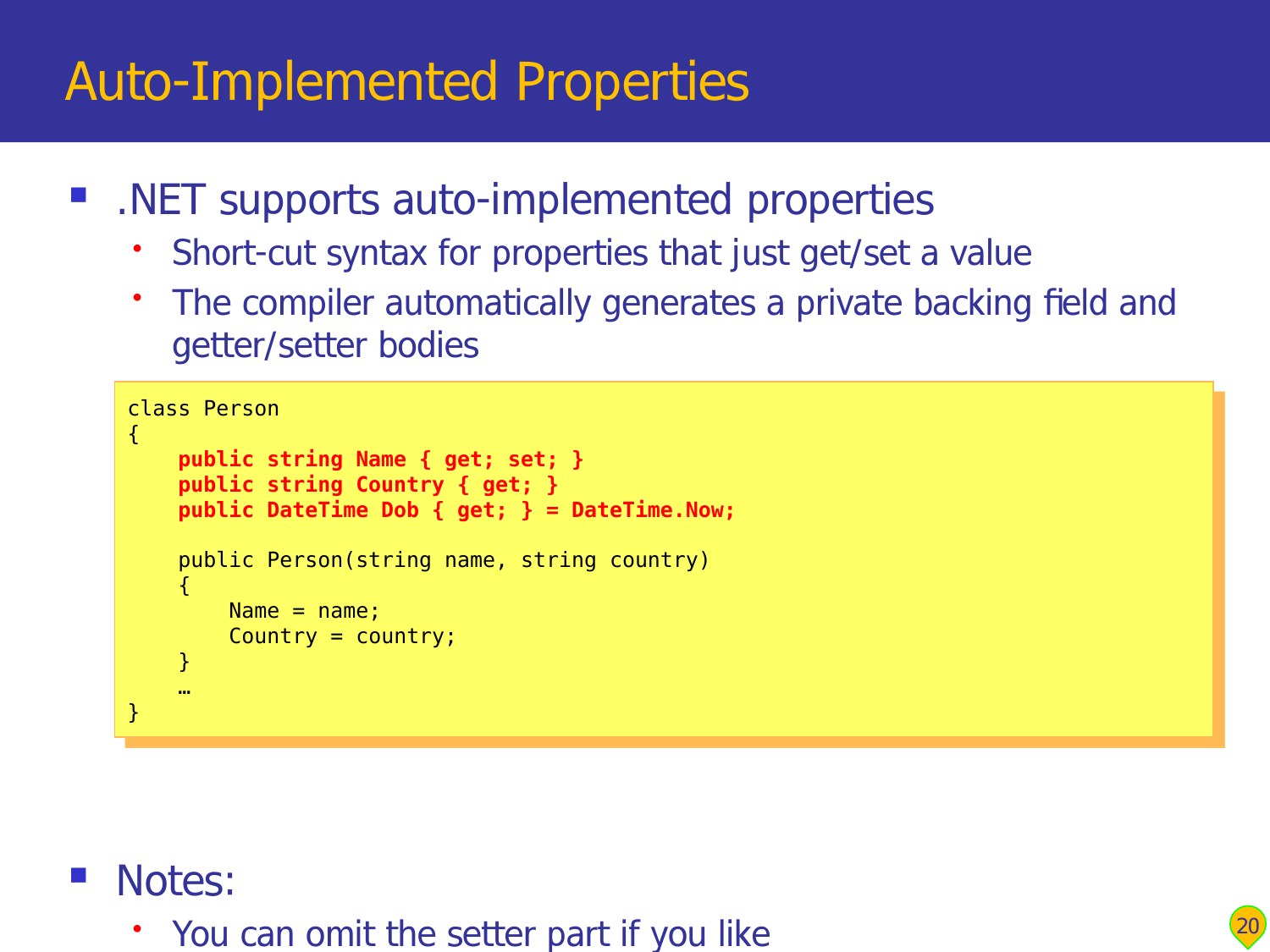

# Auto-Implemented Properties
.NET supports auto-implemented properties
Short-cut syntax for properties that just get/set a value
The compiler automatically generates a private backing field and getter/setter bodies

Notes:
You can omit the setter part if you like
You can initialize auto-properties inline (as of C#6)

class Person
{
    public string Name { get; set; }
    public string Country { get; }
    public DateTime Dob { get; } = DateTime.Now;

    public Person(string name, string country)
    {
        Name = name;
        Country = country;
    }
    …
}
20